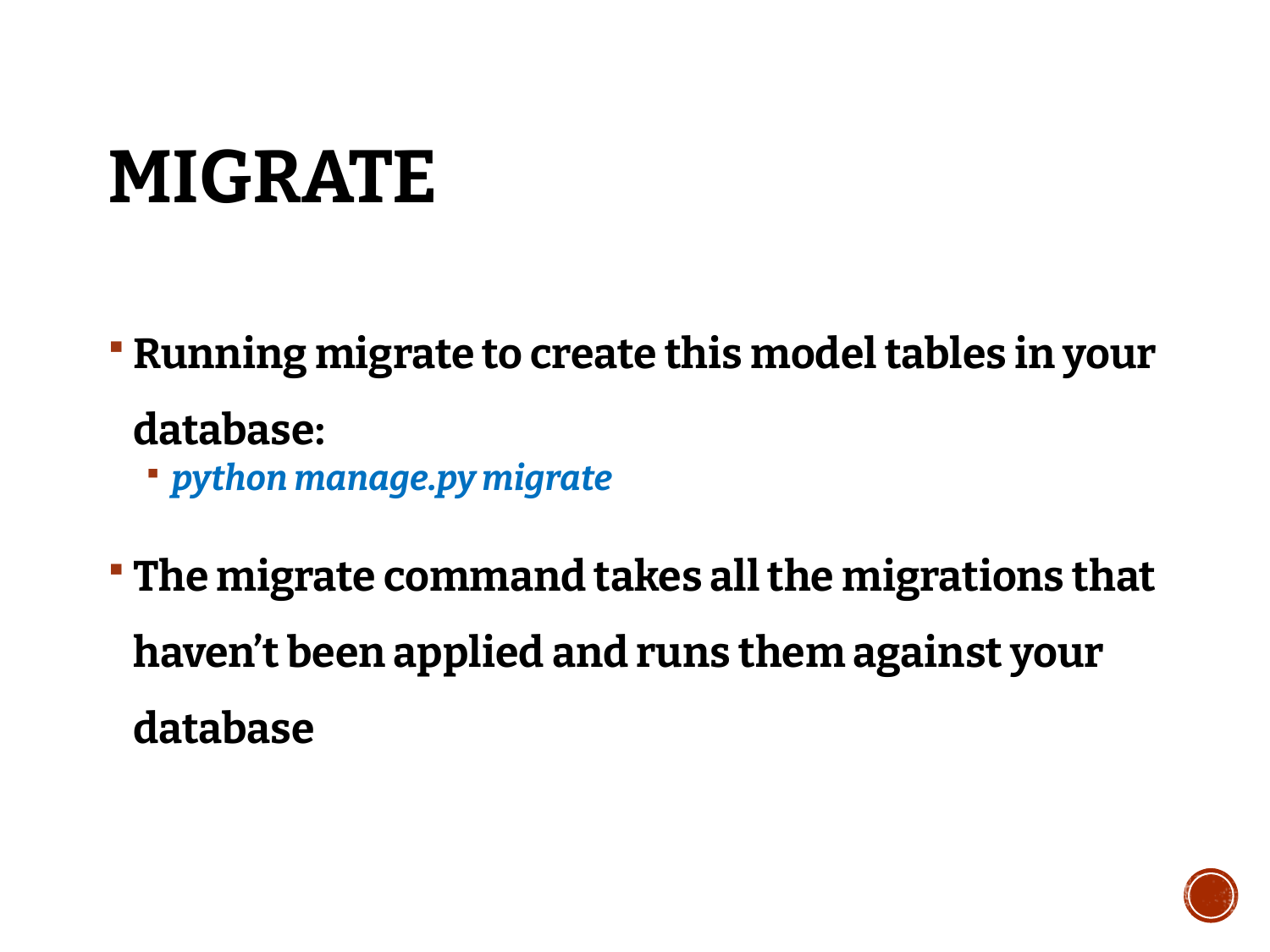

# migrate
Running migrate to create this model tables in your database:
python manage.py migrate
The migrate command takes all the migrations that haven’t been applied and runs them against your database